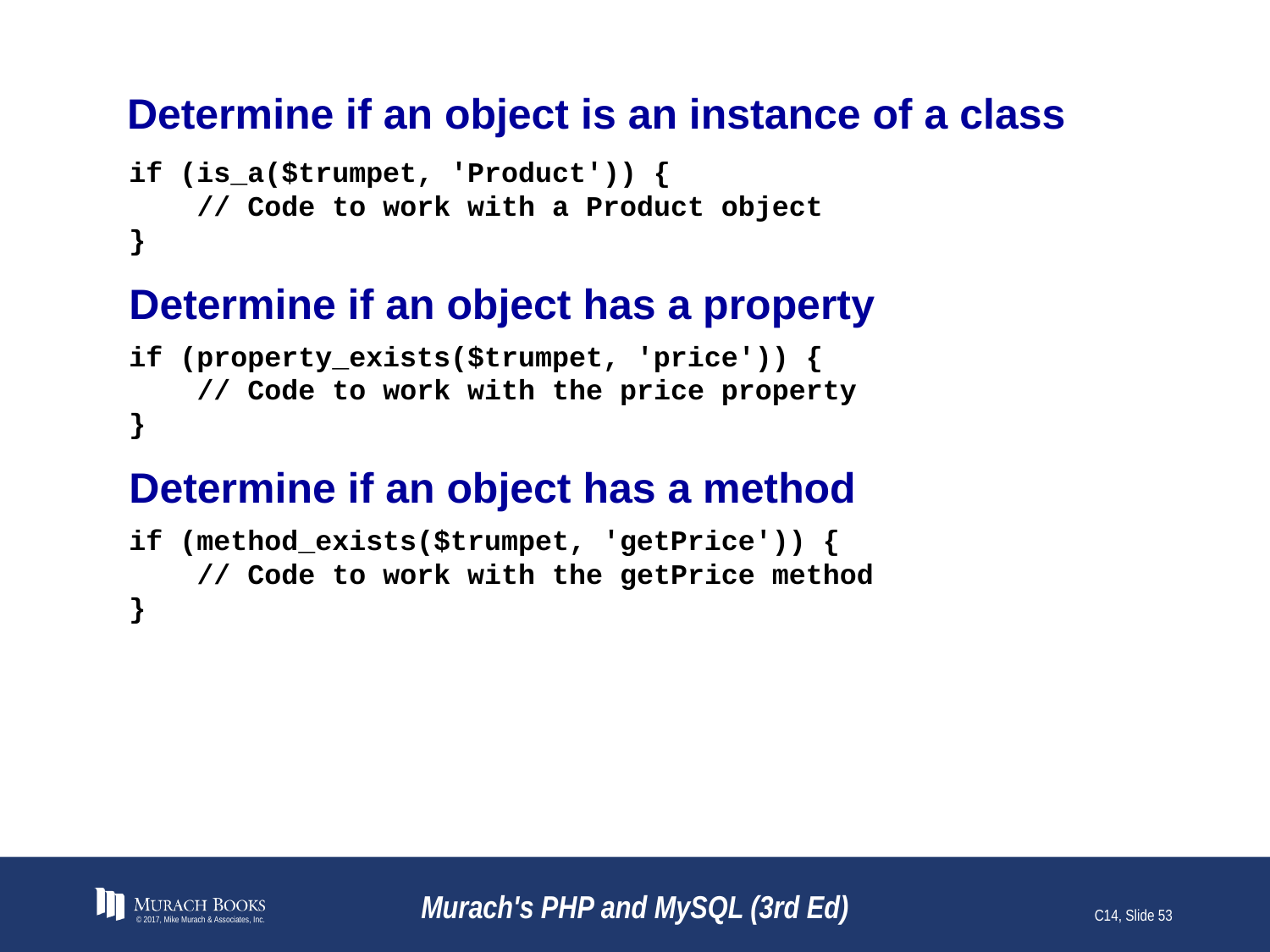

# Determine if an object is an instance of a class
if (is_a($trumpet, 'Product')) {
    // Code to work with a Product object
}
Determine if an object has a property
if (property_exists($trumpet, 'price')) {
    // Code to work with the price property
}
Determine if an object has a method
if (method_exists($trumpet, 'getPrice')) {
    // Code to work with the getPrice method
}

© 2017, Mike Murach & Associates, Inc.
Murach's PHP and MySQL (3rd Ed)

C14, Slide 53